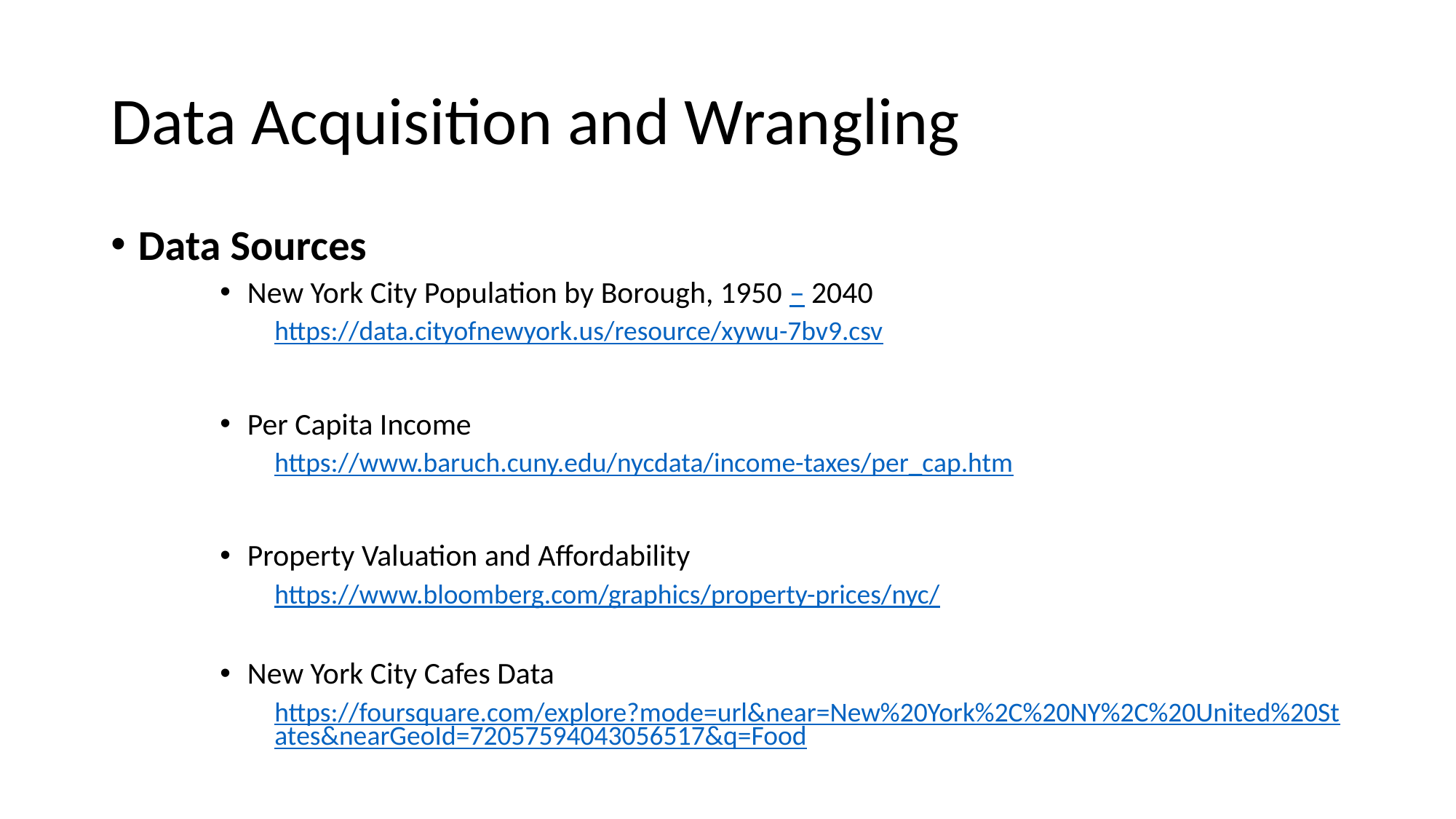

# Data Acquisition and Wrangling
Data Sources
New York City Population by Borough, 1950 – 2040
https://data.cityofnewyork.us/resource/xywu-7bv9.csv

Per Capita Income
https://www.baruch.cuny.edu/nycdata/income-taxes/per_cap.htm

Property Valuation and Affordability
https://www.bloomberg.com/graphics/property-prices/nyc/

New York City Cafes Data
https://foursquare.com/explore?mode=url&near=New%20York%2C%20NY%2C%20United%20States&nearGeoId=72057594043056517&q=Food